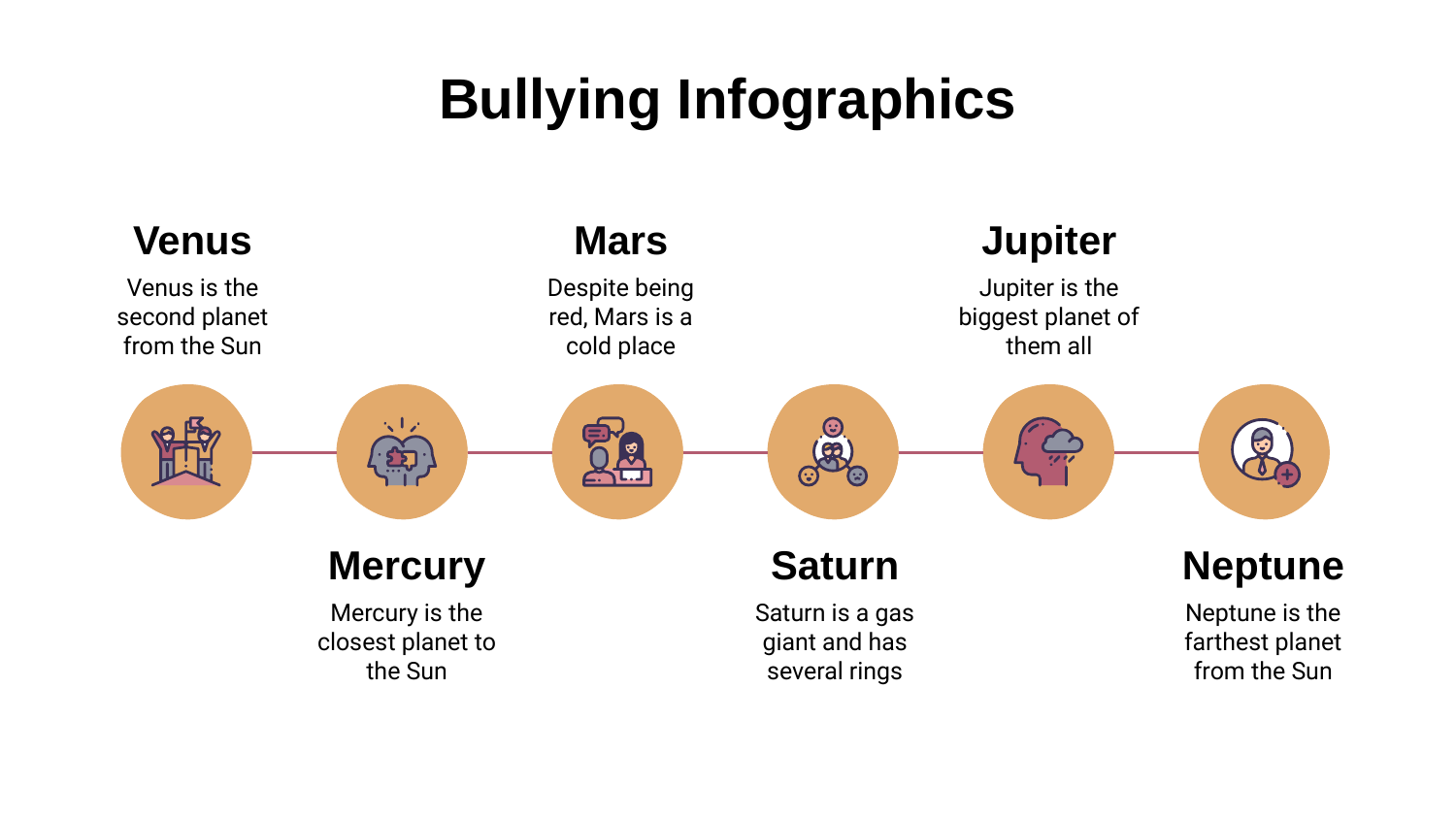

# Bullying Infographics
Venus
Venus is the second planet from the Sun
Mars
Despite being red, Mars is a cold place
Jupiter
Jupiter is the biggest planet of them all

Saturn
Saturn is a gas giant and has several rings
Mercury
Mercury is the closest planet to the Sun
Neptune
Neptune is the farthest planet from the Sun